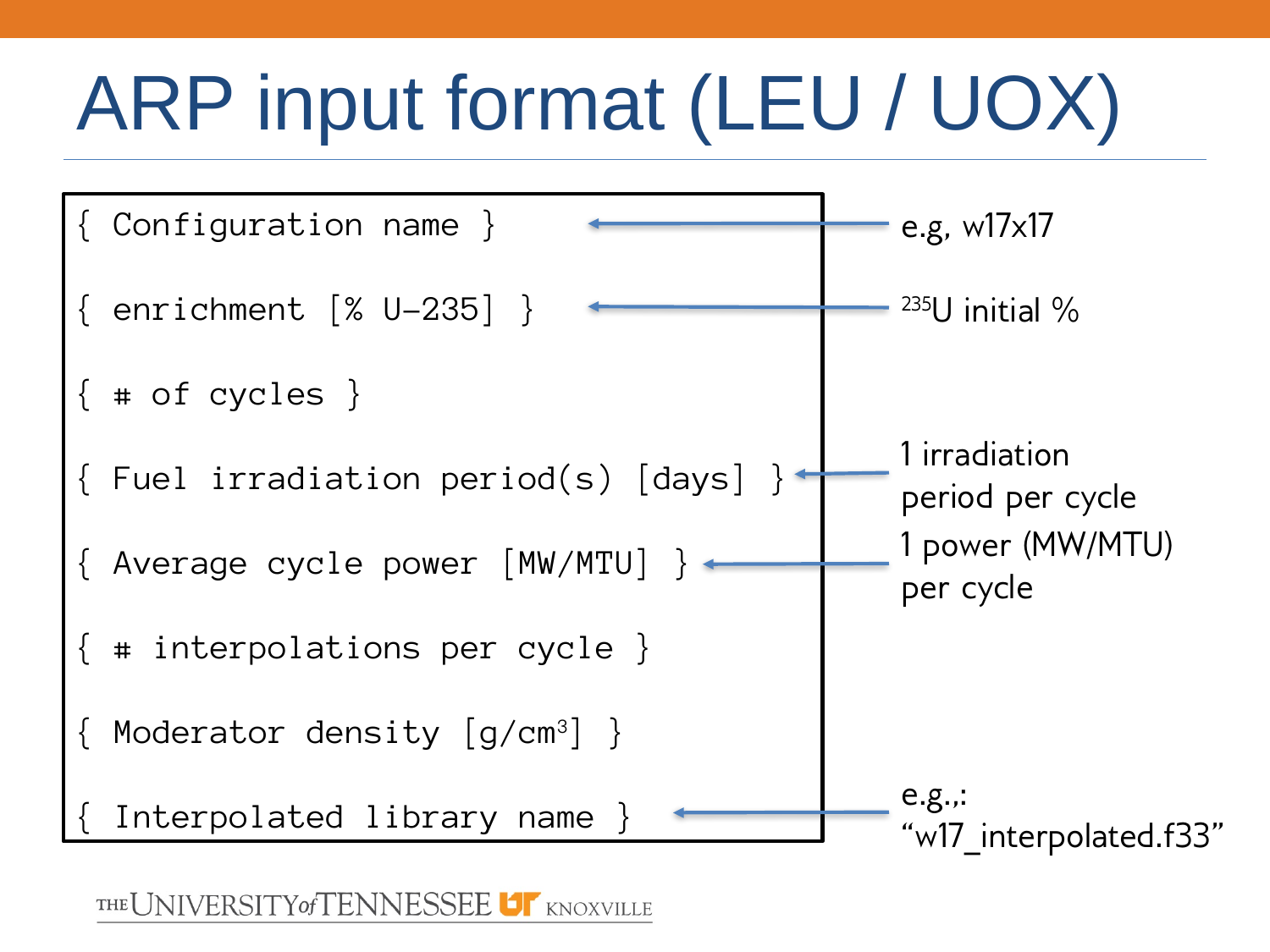

# ARP input format (LEU / UOX)
{ Configuration name }

{ enrichment [% U-235] }

{ # of cycles }
{ Fuel irradiation period(s) [days] }
{ Average cycle power [MW/MTU] }
{ # interpolations per cycle }
{ Moderator density [g/cm3] }
{ Interpolated library name }
e.g, w17x17
235U initial %
1 irradiation period per cycle
1 power (MW/MTU) per cycle
e.g.,:
“w17_interpolated.f33”